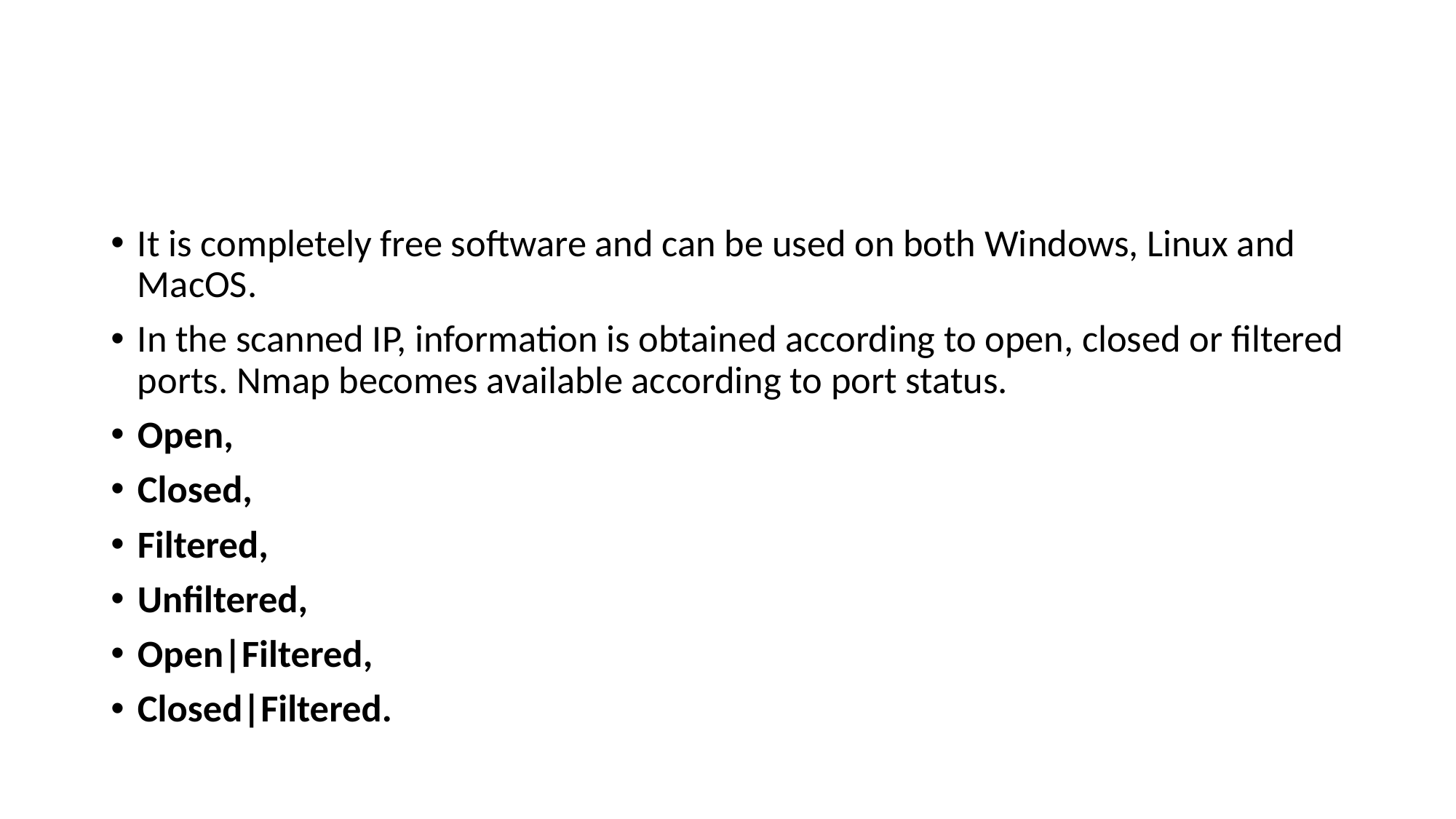

#
It is completely free software and can be used on both Windows, Linux and MacOS.
In the scanned IP, information is obtained according to open, closed or filtered ports. Nmap becomes available according to port status.
Open,
Closed,
Filtered,
Unfiltered,
Open|Filtered,
Closed|Filtered.